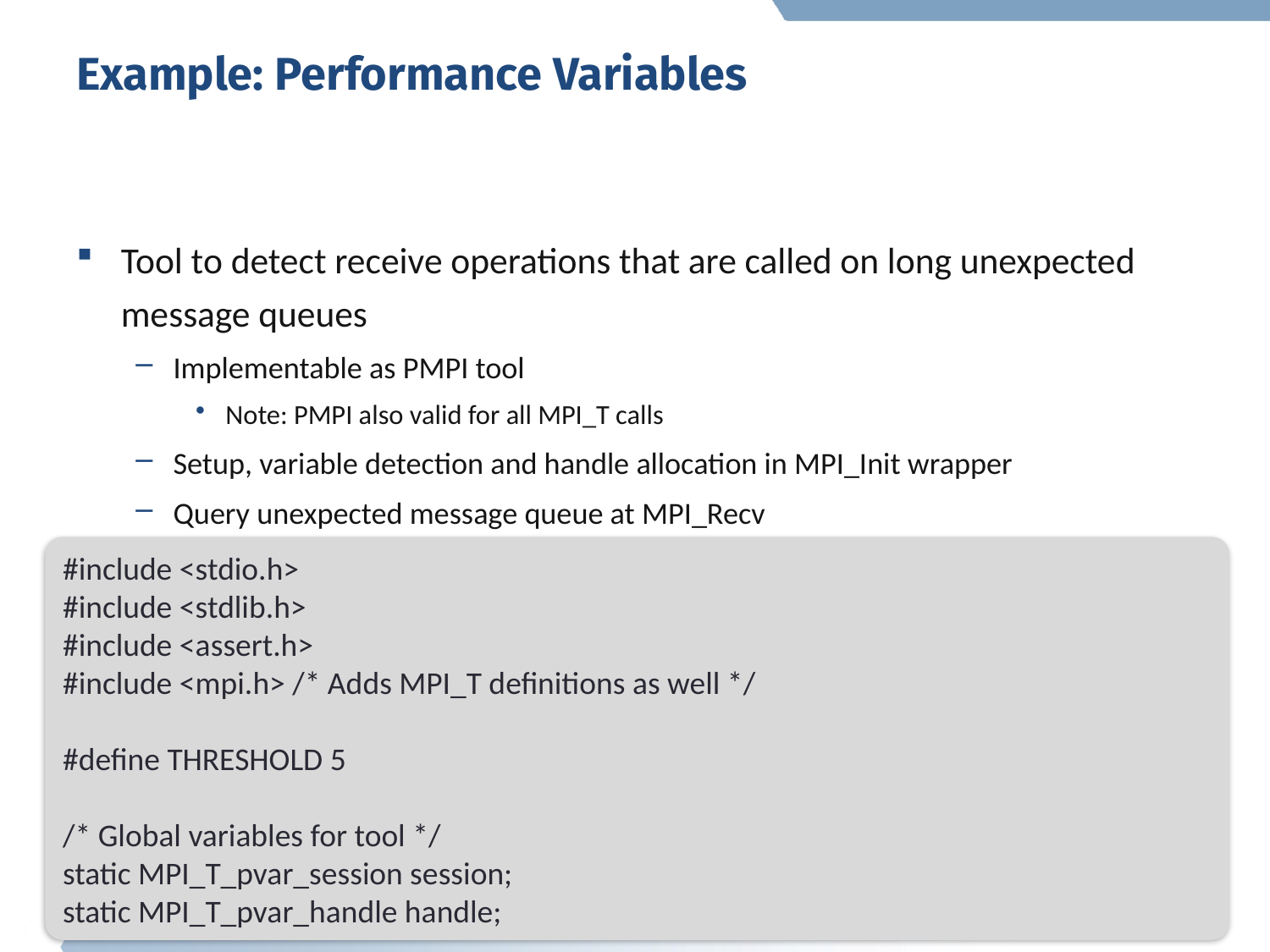

# Example: Performance Variables
Tool to detect receive operations that are called on long unexpected message queues
Implementable as PMPI tool
Note: PMPI also valid for all MPI_T calls
Setup, variable detection and handle allocation in MPI_Init wrapper
Query unexpected message queue at MPI_Recv
#include <stdio.h>
#include <stdlib.h>
#include <assert.h>
#include <mpi.h> /* Adds MPI_T definitions as well */

#define THRESHOLD 5

/* Global variables for tool */
static MPI_T_pvar_session session;
static MPI_T_pvar_handle handle;

196
Advanced MPI, ISC (06/16/2013)